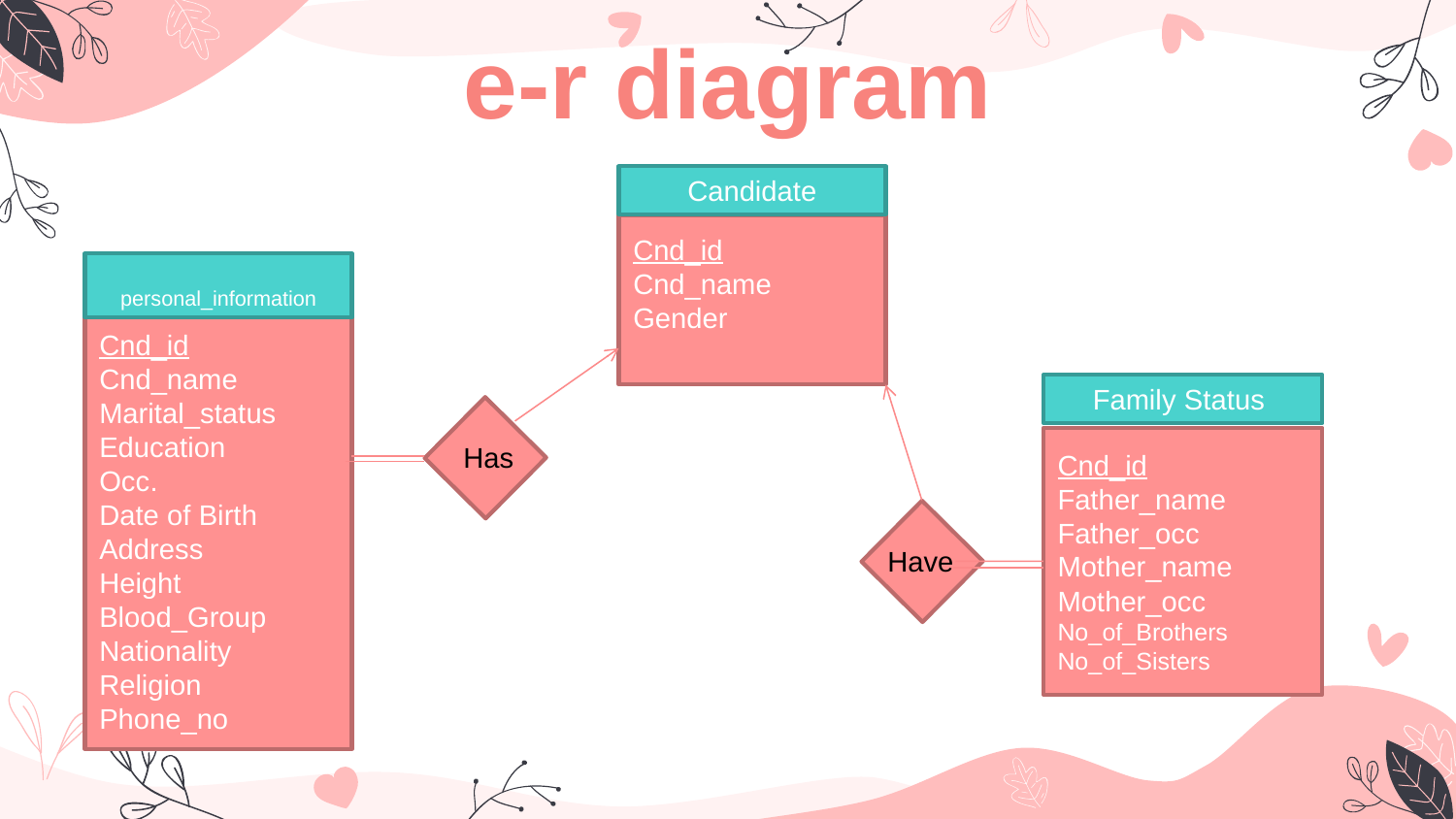

e-r diagram
Candidate
Cnd_id
Cnd_name
Gender

personal_information
Cnd_id
Cnd_name
Marital_status
Education
Occ.
Date of Birth
Address
Height
Blood_Group
Nationality
Religion
Phone_no
Family Status

Cnd_id
Father_name
Father_occ
Mother_name
Mother_occ
No_of_Brothers
No_of_Sisters
Has

Have